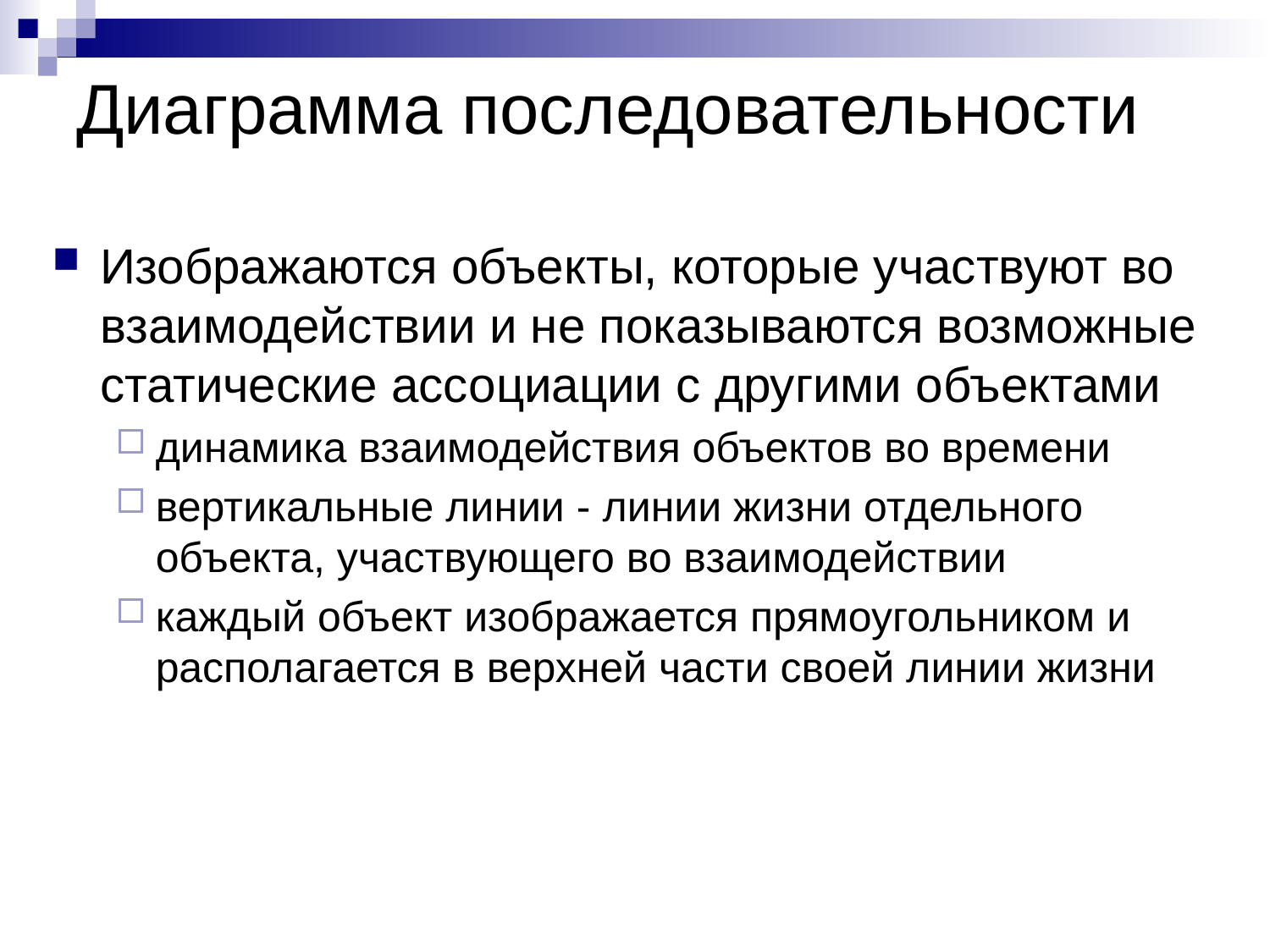

# Диаграмма последовательности
Изображаются объекты, которые участвуют во взаимодействии и не показываются возможные статические ассоциации с другими объектами
динамика взаимодействия объектов во времени
вертикальные линии - линии жизни отдельного объекта, участвующего во взаимодействии
каждый объект изображается прямоугольником и располагается в верхней части своей линии жизни